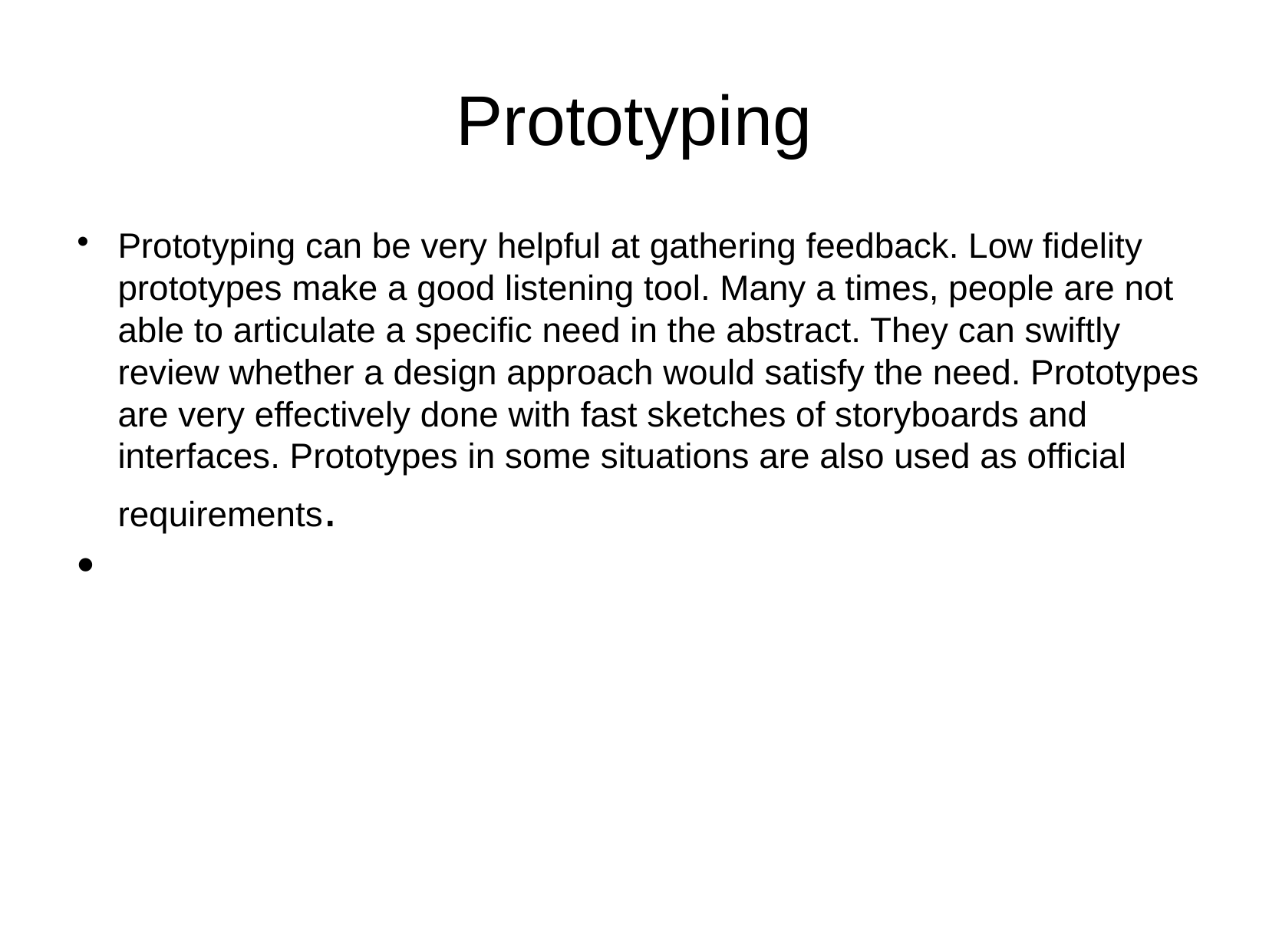

Prototyping
Prototyping can be very helpful at gathering feedback. Low fidelity prototypes make a good listening tool. Many a times, people are not able to articulate a specific need in the abstract. They can swiftly review whether a design approach would satisfy the need. Prototypes are very effectively done with fast sketches of storyboards and interfaces. Prototypes in some situations are also used as official requirements.